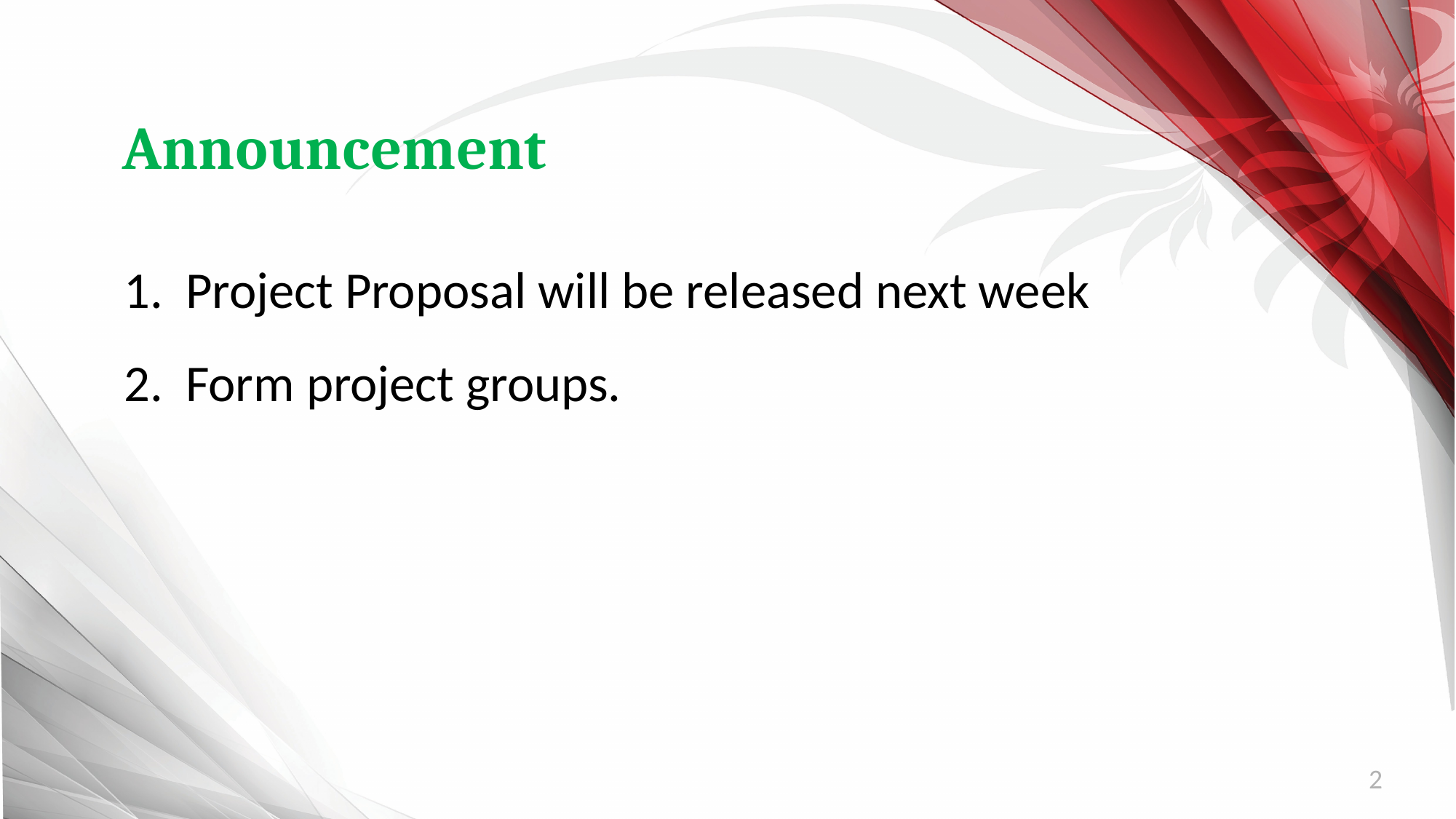

Announcement
Project Proposal will be released next week
Form project groups.
2